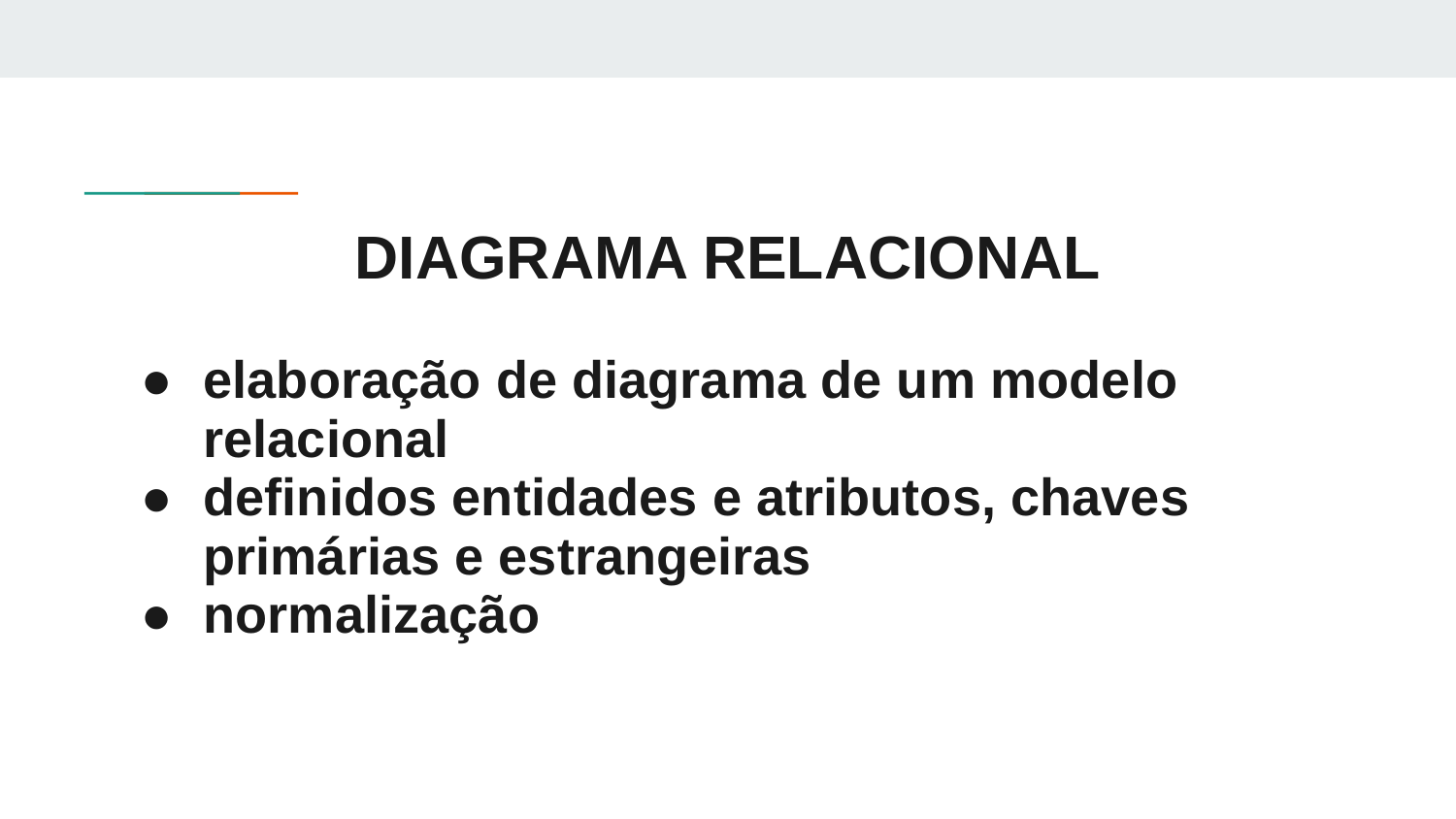

# DIAGRAMA RELACIONAL

elaboração de diagrama de um modelo relacional
definidos entidades e atributos, chaves primárias e estrangeiras
normalização